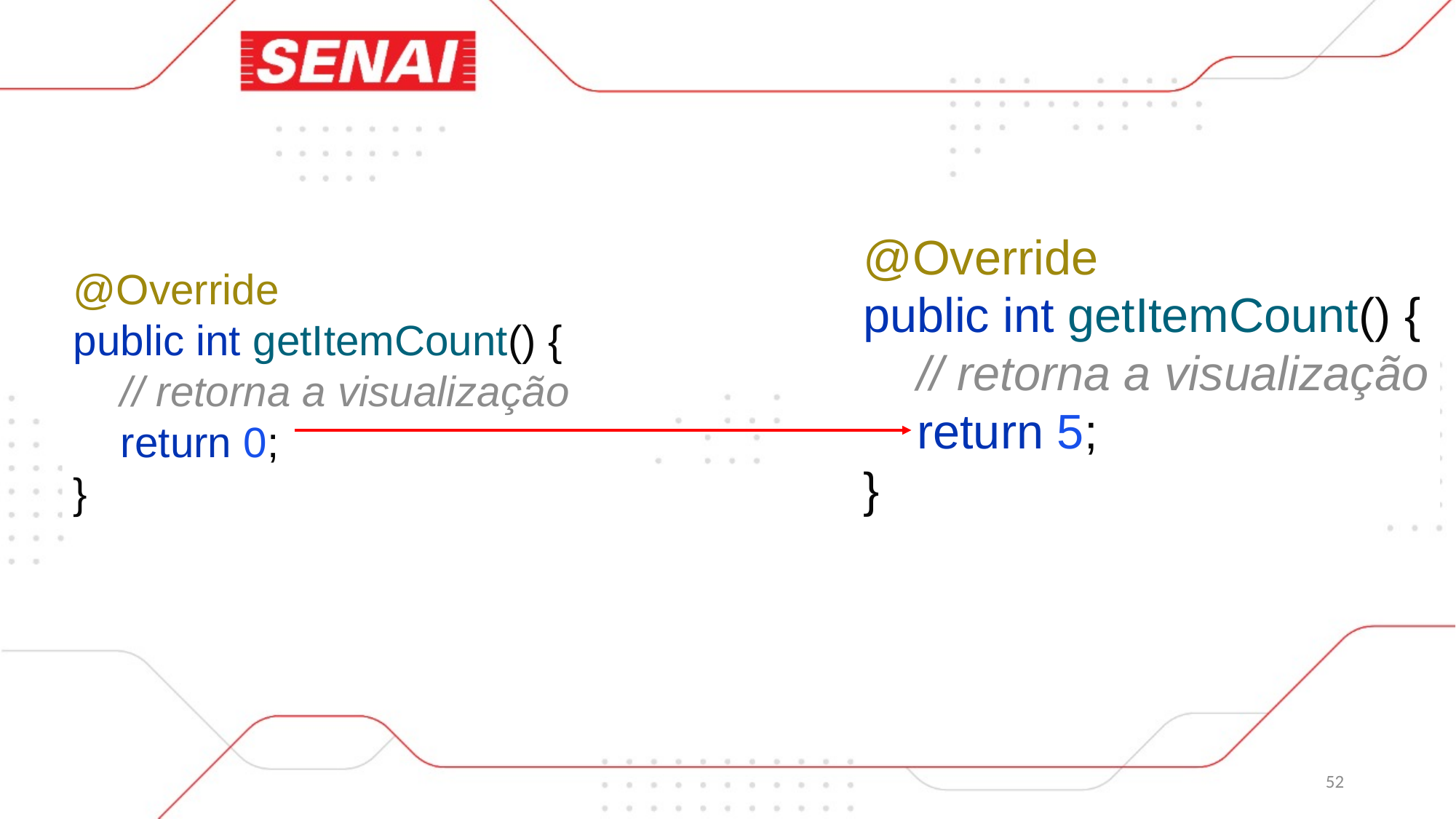

@Override
public int getItemCount() {
    // retorna a visualização
    return 5;
}
@Override
public int getItemCount() {
    // retorna a visualização
    return 0;
}
52